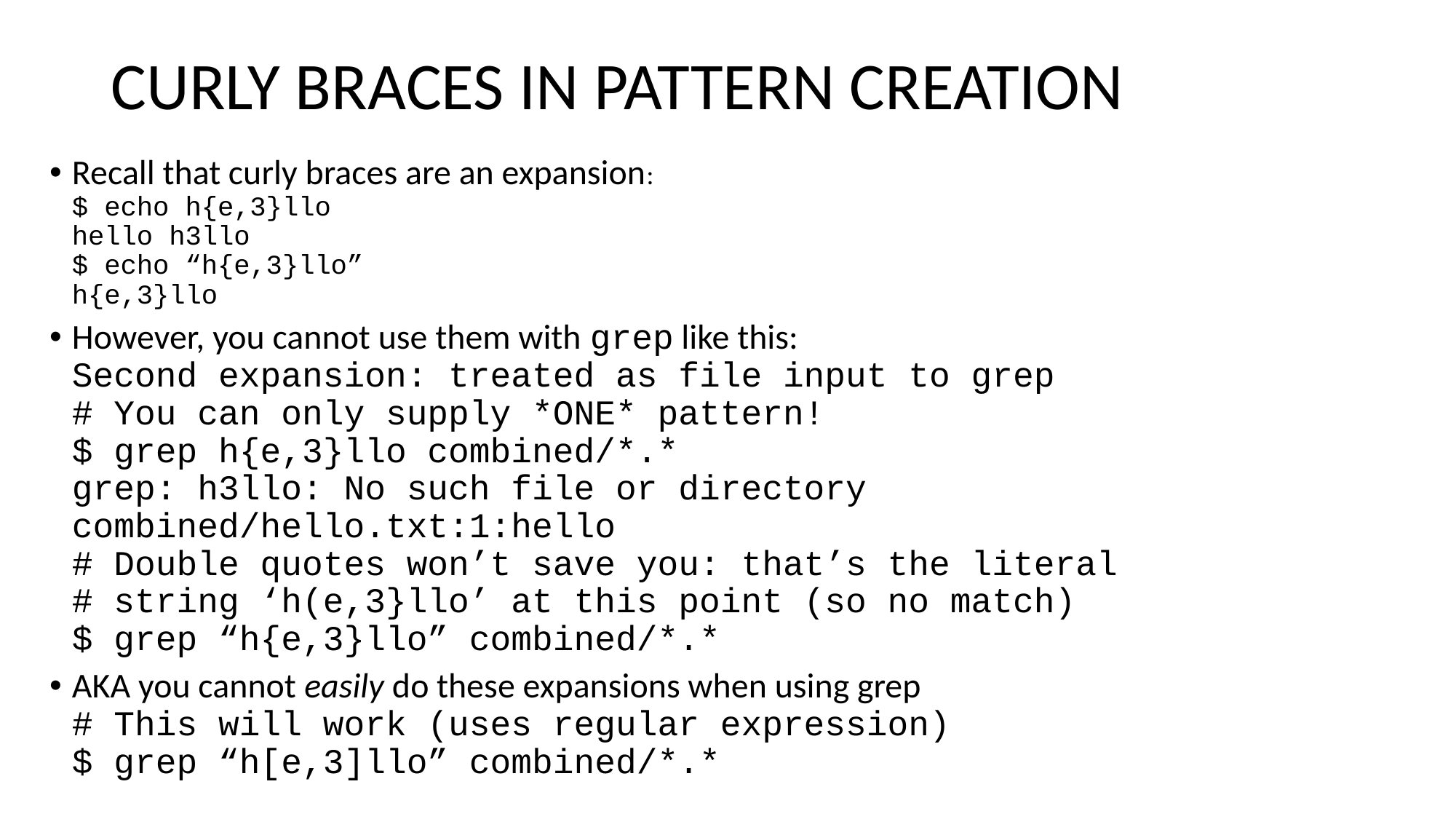

# CURLY BRACES IN PATTERN CREATION
Recall that curly braces are an expansion:
$ echo h{e,3}llo
hello h3llo
$ echo “h{e,3}llo”
h{e,3}llo
However, you cannot use them with grep like this:
Second expansion: treated as file input to grep
# You can only supply *ONE* pattern!
$ grep h{e,3}llo combined/*.*
grep: h3llo: No such file or directory
combined/hello.txt:1:hello
# Double quotes won’t save you: that’s the literal
# string ‘h(e,3}llo’ at this point (so no match)
$ grep “h{e,3}llo” combined/*.*
AKA you cannot easily do these expansions when using grep
# This will work (uses regular expression)
$ grep “h[e,3]llo” combined/*.*